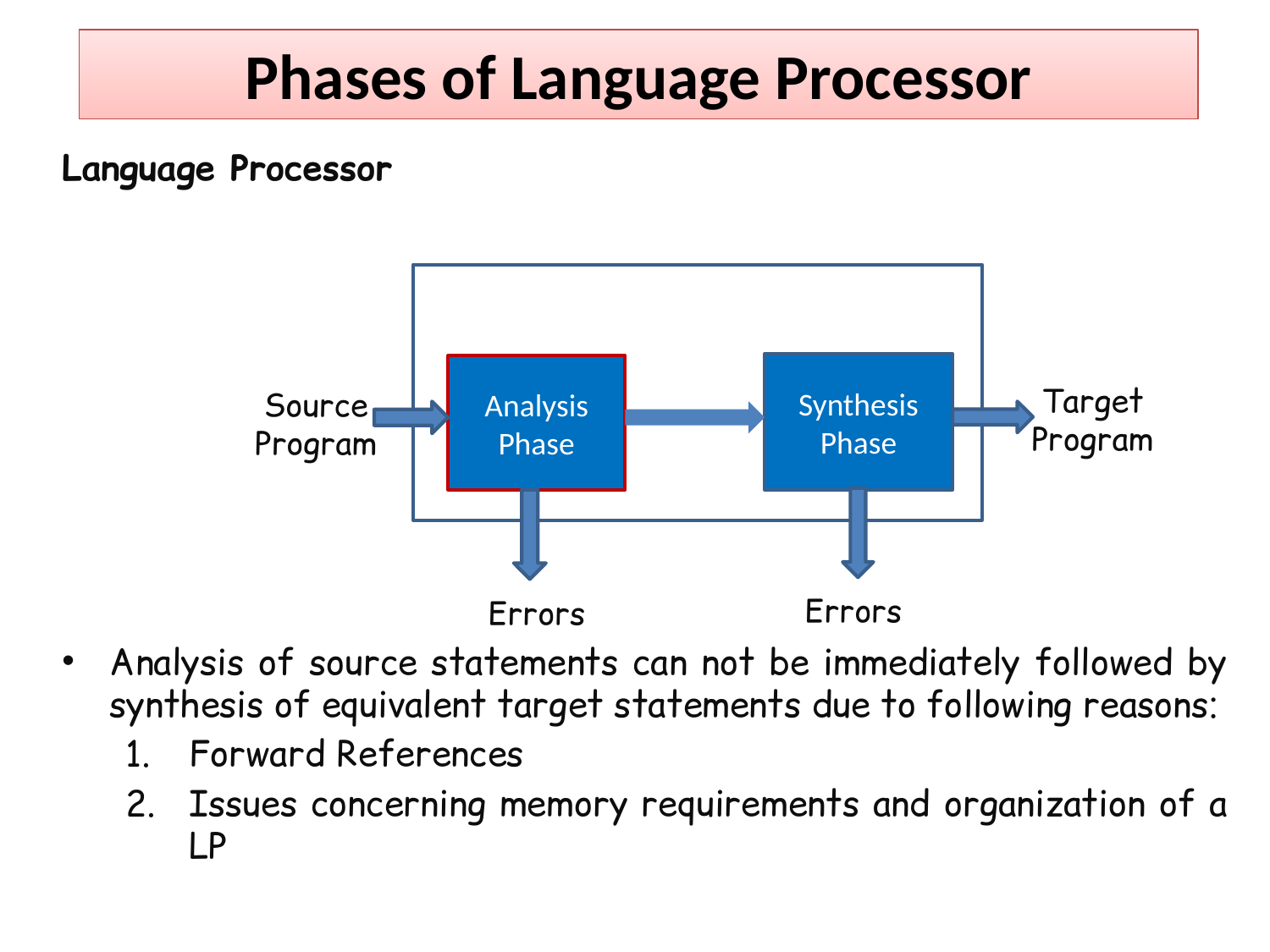

Phases of Language Processor
Language Processor

Analysis of source statements can not be immediately followed by synthesis of equivalent target statements due to following reasons:
Forward References
Issues concerning memory requirements and organization of a LP

Source Program
Synthesis Phase
Analysis Phase
Target Program

Errors
Errors